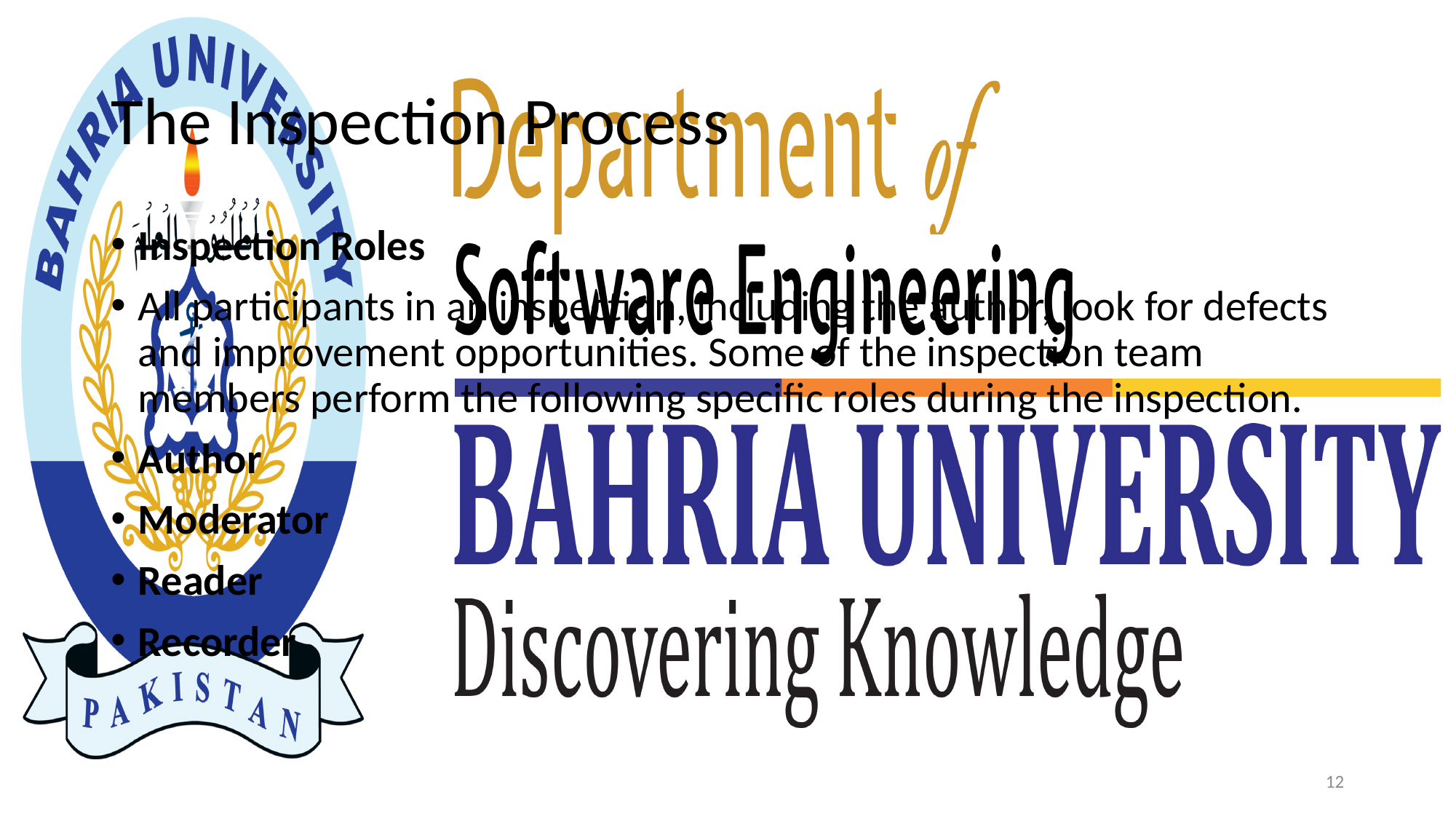

# The Inspection Process
Inspection Roles
All participants in an inspection, including the author, look for defects and improvement opportunities. Some of the inspection team members perform the following specific roles during the inspection.
Author
Moderator
Reader
Recorder

12